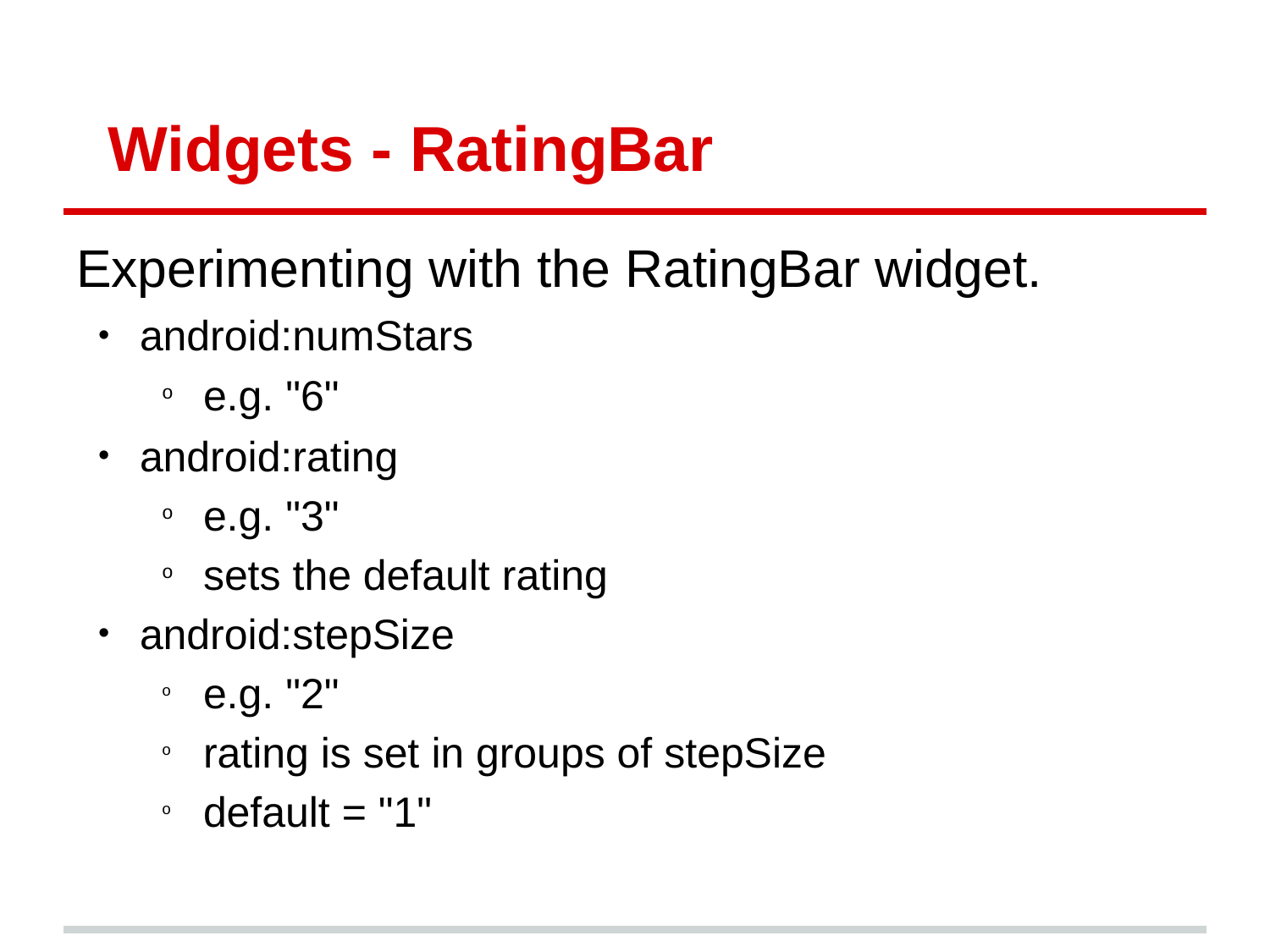

# Widgets - RatingBar
Experimenting with the RatingBar widget.
android:numStars
e.g. "6"
android:rating
e.g. "3"
sets the default rating
android:stepSize
e.g. "2"
rating is set in groups of stepSize
default = "1"